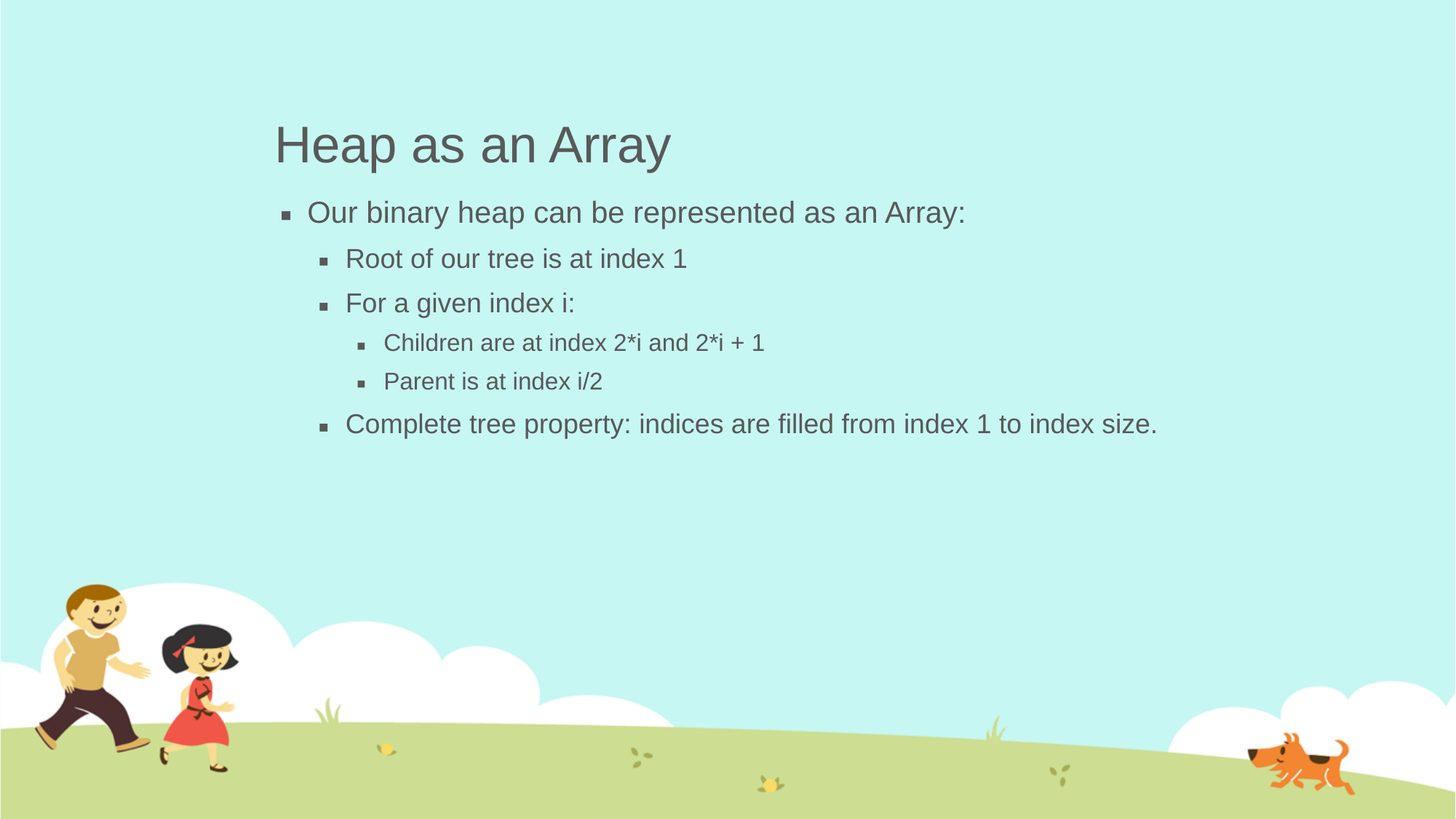

# Heap as an Array
Our binary heap can be represented as an Array:
Root of our tree is at index 1
For a given index i:
Children are at index 2*i and 2*i + 1
Parent is at index i/2
Complete tree property: indices are filled from index 1 to index size.